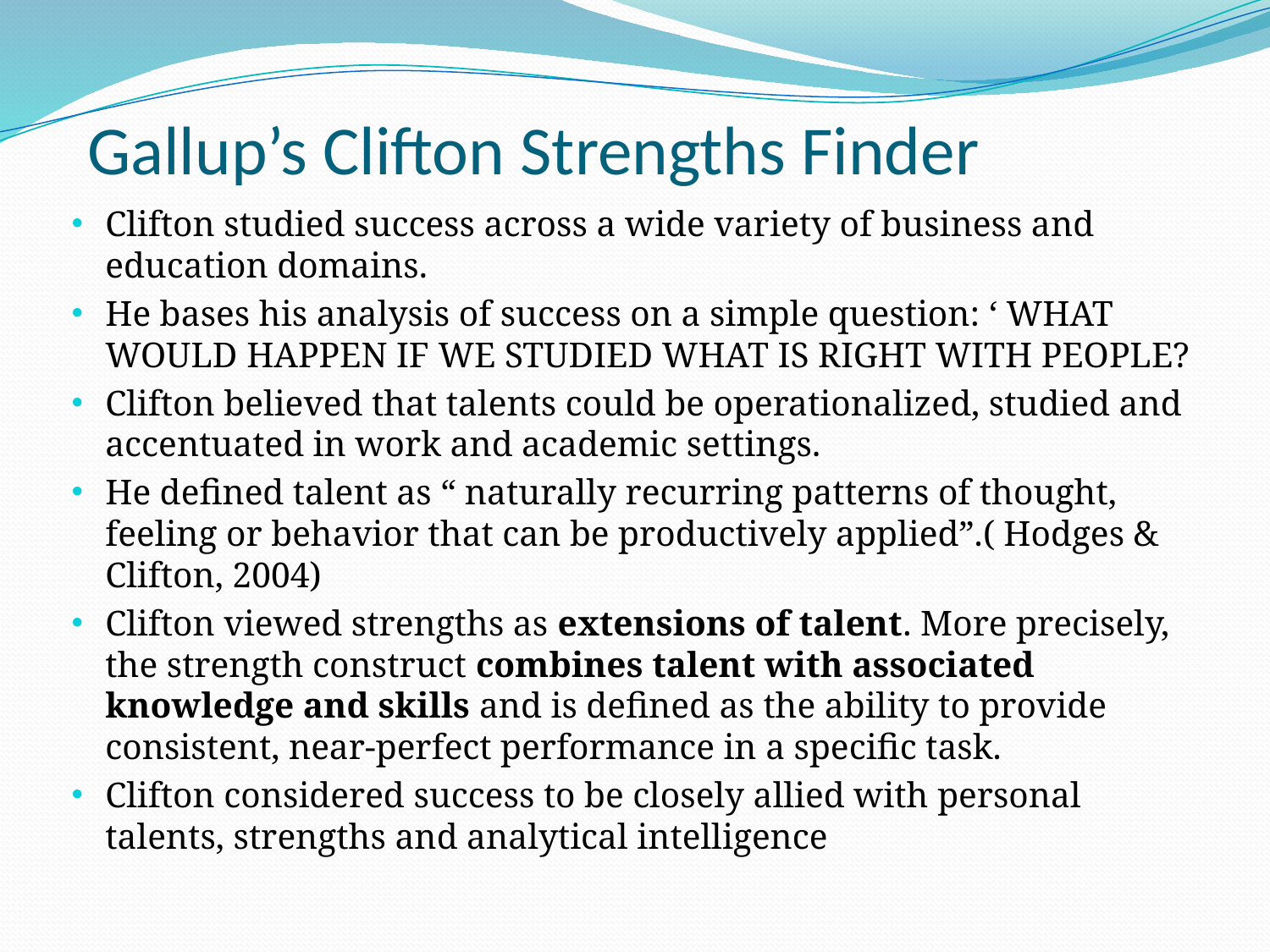

# Gallup’s Clifton Strengths Finder
Clifton studied success across a wide variety of business and education domains.
He bases his analysis of success on a simple question: ‘ WHAT WOULD HAPPEN IF WE STUDIED WHAT IS RIGHT WITH PEOPLE?
Clifton believed that talents could be operationalized, studied and accentuated in work and academic settings.
He defined talent as “ naturally recurring patterns of thought, feeling or behavior that can be productively applied”.( Hodges & Clifton, 2004)
Clifton viewed strengths as extensions of talent. More precisely, the strength construct combines talent with associated knowledge and skills and is defined as the ability to provide consistent, near-perfect performance in a specific task.
Clifton considered success to be closely allied with personal talents, strengths and analytical intelligence